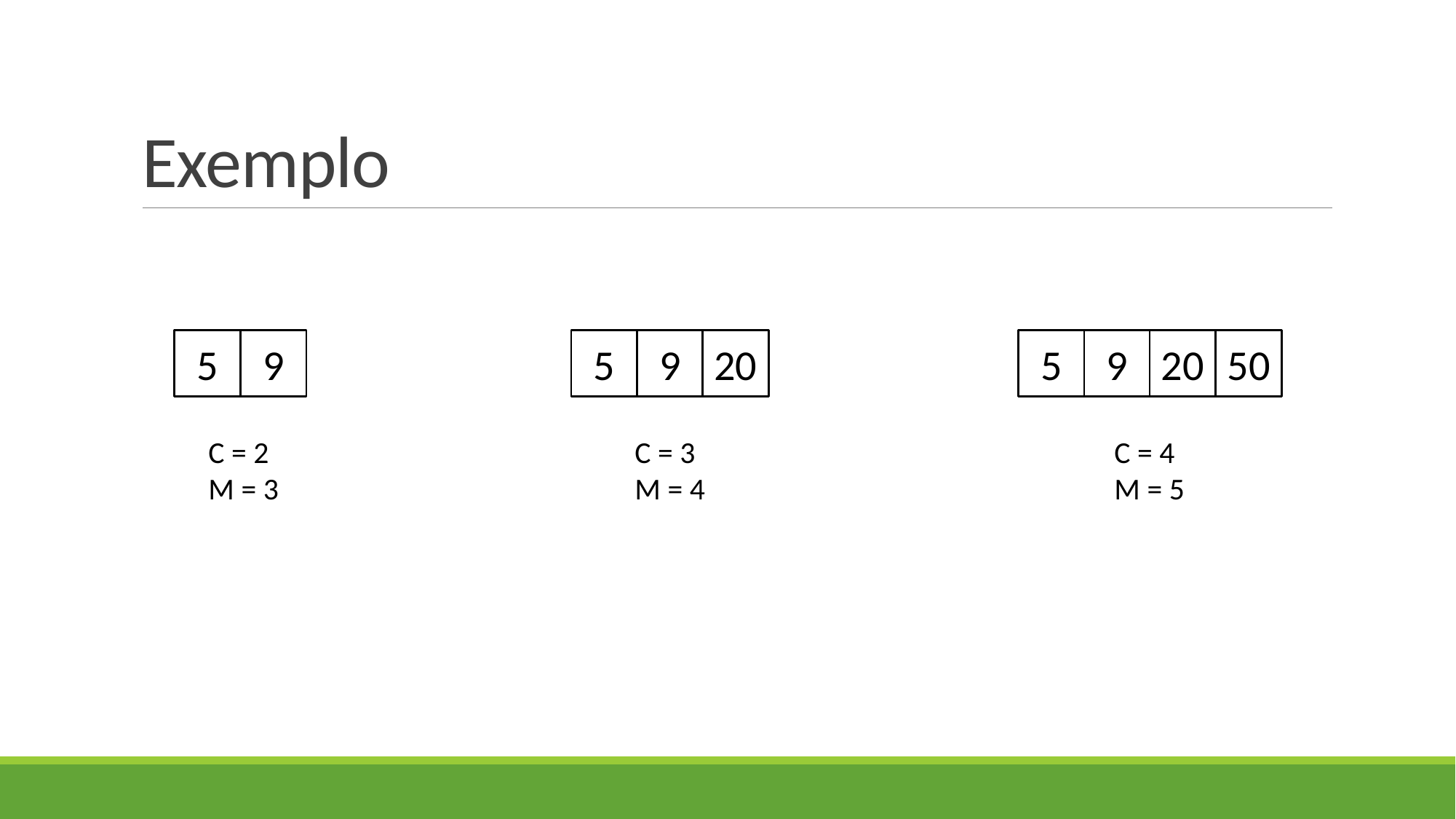

# Exemplo
5
9
5
9
20
5
9
20
50
C = 2
M = 3
C = 3
M = 4
C = 4
M = 5